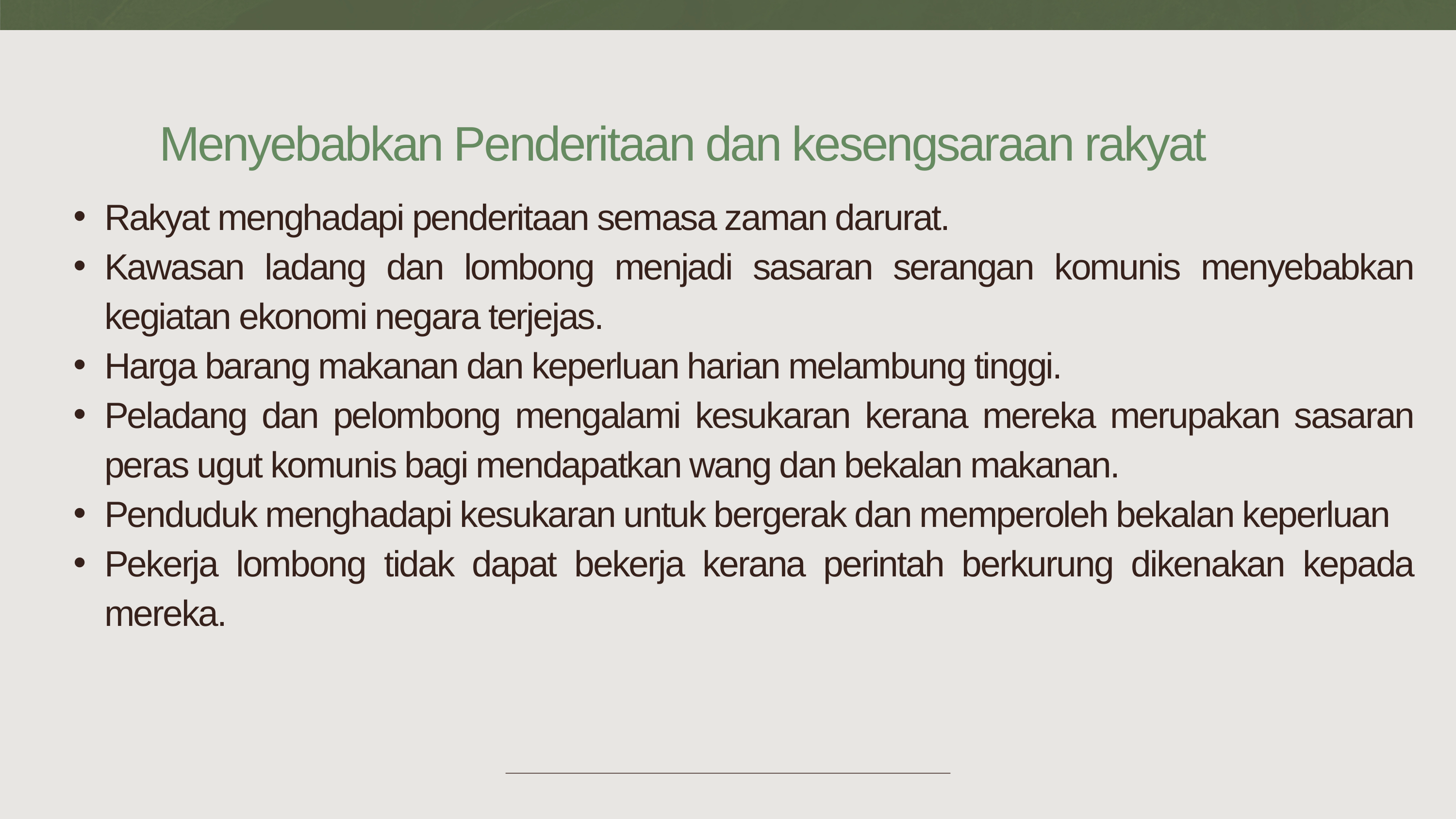

Menyebabkan Penderitaan dan kesengsaraan rakyat
Rakyat menghadapi penderitaan semasa zaman darurat.
Kawasan ladang dan lombong menjadi sasaran serangan komunis menyebabkan kegiatan ekonomi negara terjejas.
Harga barang makanan dan keperluan harian melambung tinggi.
Peladang dan pelombong mengalami kesukaran kerana mereka merupakan sasaran peras ugut komunis bagi mendapatkan wang dan bekalan makanan.
Penduduk menghadapi kesukaran untuk bergerak dan memperoleh bekalan keperluan
Pekerja lombong tidak dapat bekerja kerana perintah berkurung dikenakan kepada mereka.